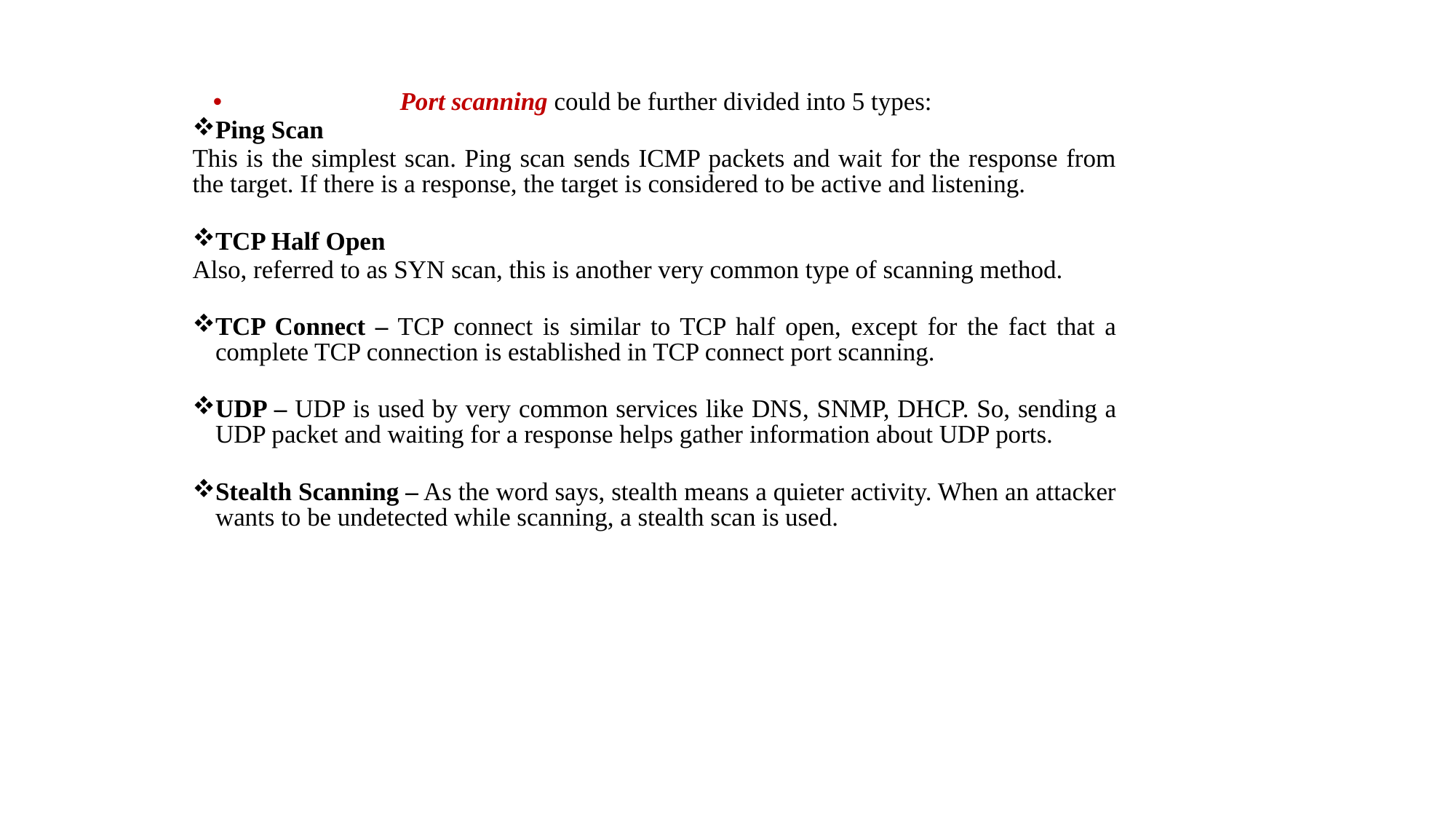

Port scanning could be further divided into 5 types:
Ping Scan
This is the simplest scan. Ping scan sends ICMP packets and wait for the response from the target. If there is a response, the target is considered to be active and listening.

TCP Half Open
Also, referred to as SYN scan, this is another very common type of scanning method.

TCP Connect – TCP connect is similar to TCP half open, except for the fact that a complete TCP connection is established in TCP connect port scanning.

UDP – UDP is used by very common services like DNS, SNMP, DHCP. So, sending a UDP packet and waiting for a response helps gather information about UDP ports.

Stealth Scanning – As the word says, stealth means a quieter activity. When an attacker wants to be undetected while scanning, a stealth scan is used.